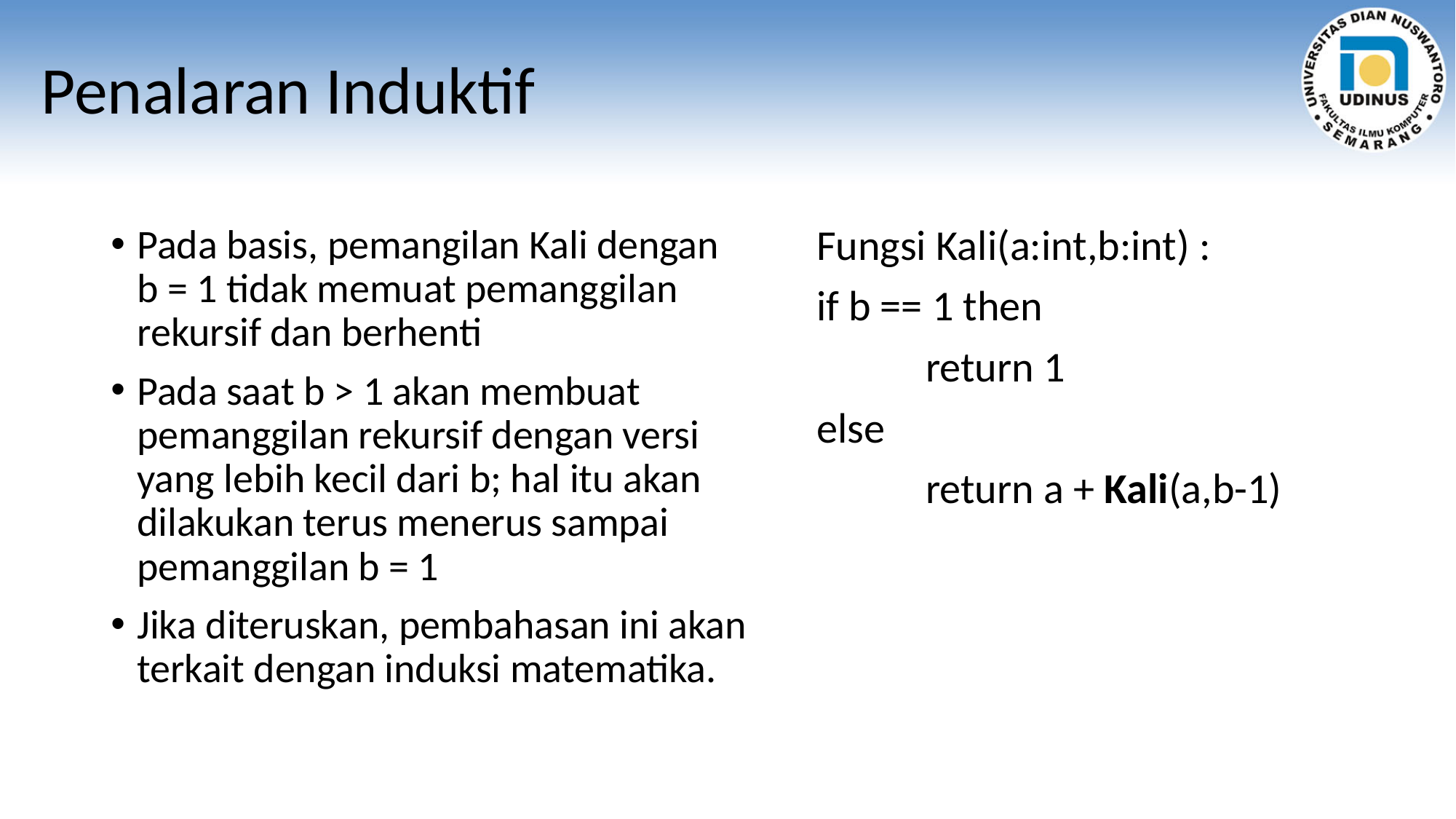

# Penalaran Induktif
Pada basis, pemangilan Kali dengan b = 1 tidak memuat pemanggilan rekursif dan berhenti
Pada saat b > 1 akan membuat pemanggilan rekursif dengan versi yang lebih kecil dari b; hal itu akan dilakukan terus menerus sampai pemanggilan b = 1
Jika diteruskan, pembahasan ini akan terkait dengan induksi matematika.
Fungsi Kali(a:int,b:int) :
if b == 1 then
	return 1
else
	return a + Kali(a,b-1)